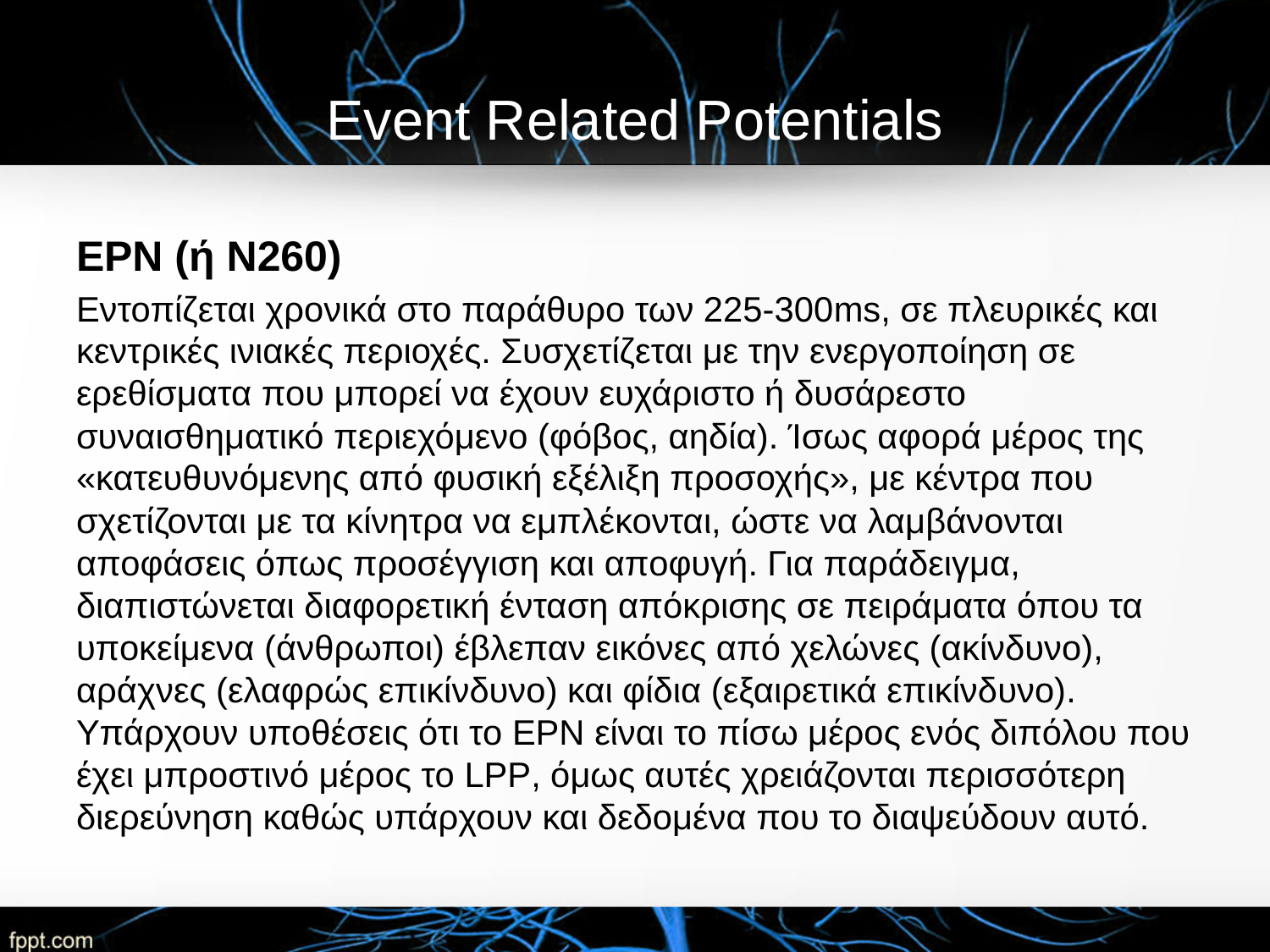

# Event Related Potentials
EPN (ή N260)
Εντοπίζεται χρονικά στο παράθυρο των 225-300ms, σε πλευρικές και κεντρικές ινιακές περιοχές. Συσχετίζεται με την ενεργοποίηση σε ερεθίσματα που μπορεί να έχουν ευχάριστο ή δυσάρεστο συναισθηματικό περιεχόμενο (φόβος, αηδία). Ίσως αφορά μέρος της «κατευθυνόμενης από φυσική εξέλιξη προσοχής», με κέντρα που σχετίζονται με τα κίνητρα να εμπλέκονται, ώστε να λαμβάνονται αποφάσεις όπως προσέγγιση και αποφυγή. Για παράδειγμα, διαπιστώνεται διαφορετική ένταση απόκρισης σε πειράματα όπου τα υποκείμενα (άνθρωποι) έβλεπαν εικόνες από χελώνες (ακίνδυνο), αράχνες (ελαφρώς επικίνδυνο) και φίδια (εξαιρετικά επικίνδυνο). Υπάρχουν υποθέσεις ότι το EPN είναι το πίσω μέρος ενός διπόλου που έχει μπροστινό μέρος το LPP, όμως αυτές χρειάζονται περισσότερη διερεύνηση καθώς υπάρχουν και δεδομένα που το διαψεύδουν αυτό.